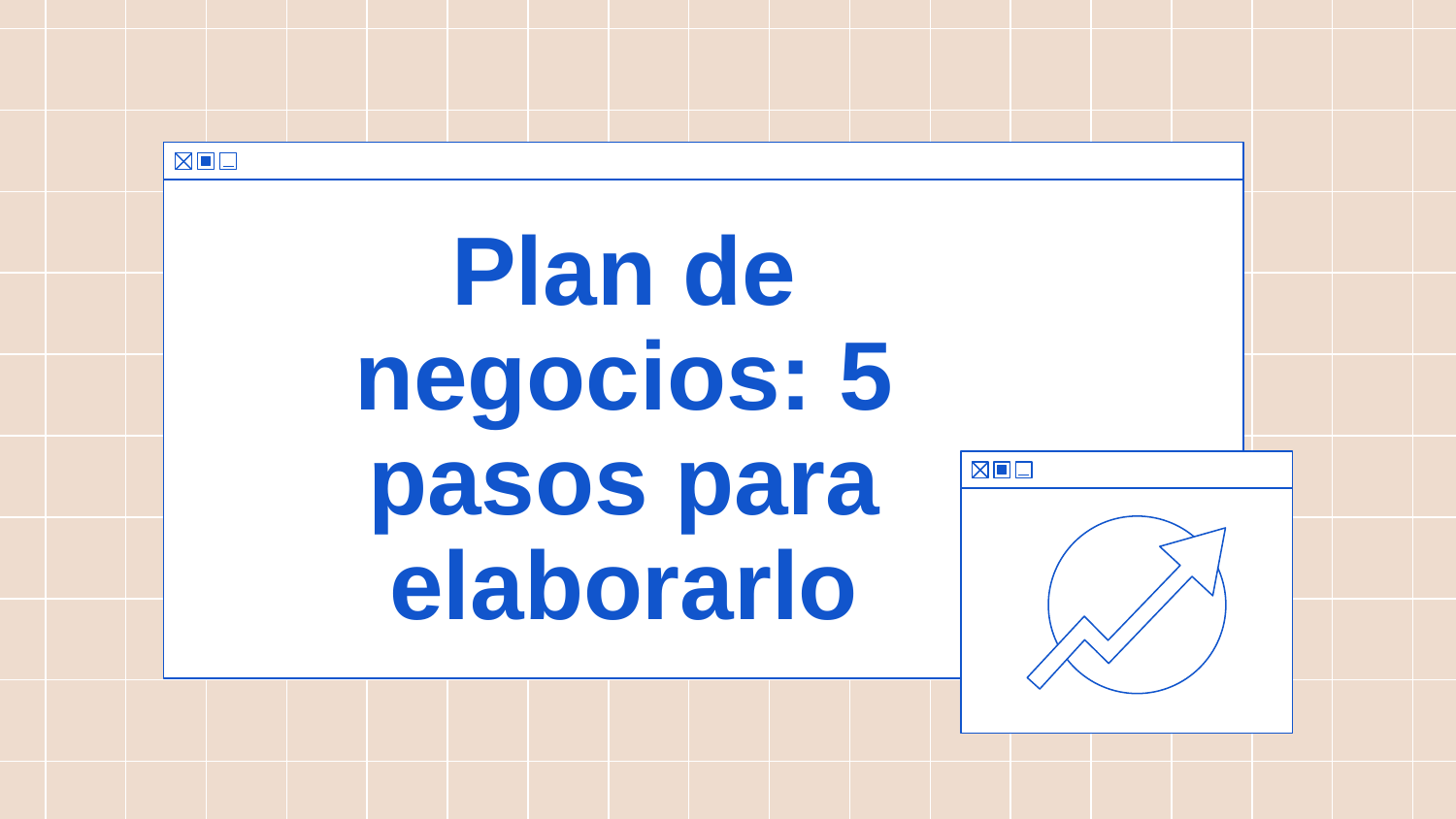

# Plan de negocios: 5 pasos para elaborarlo